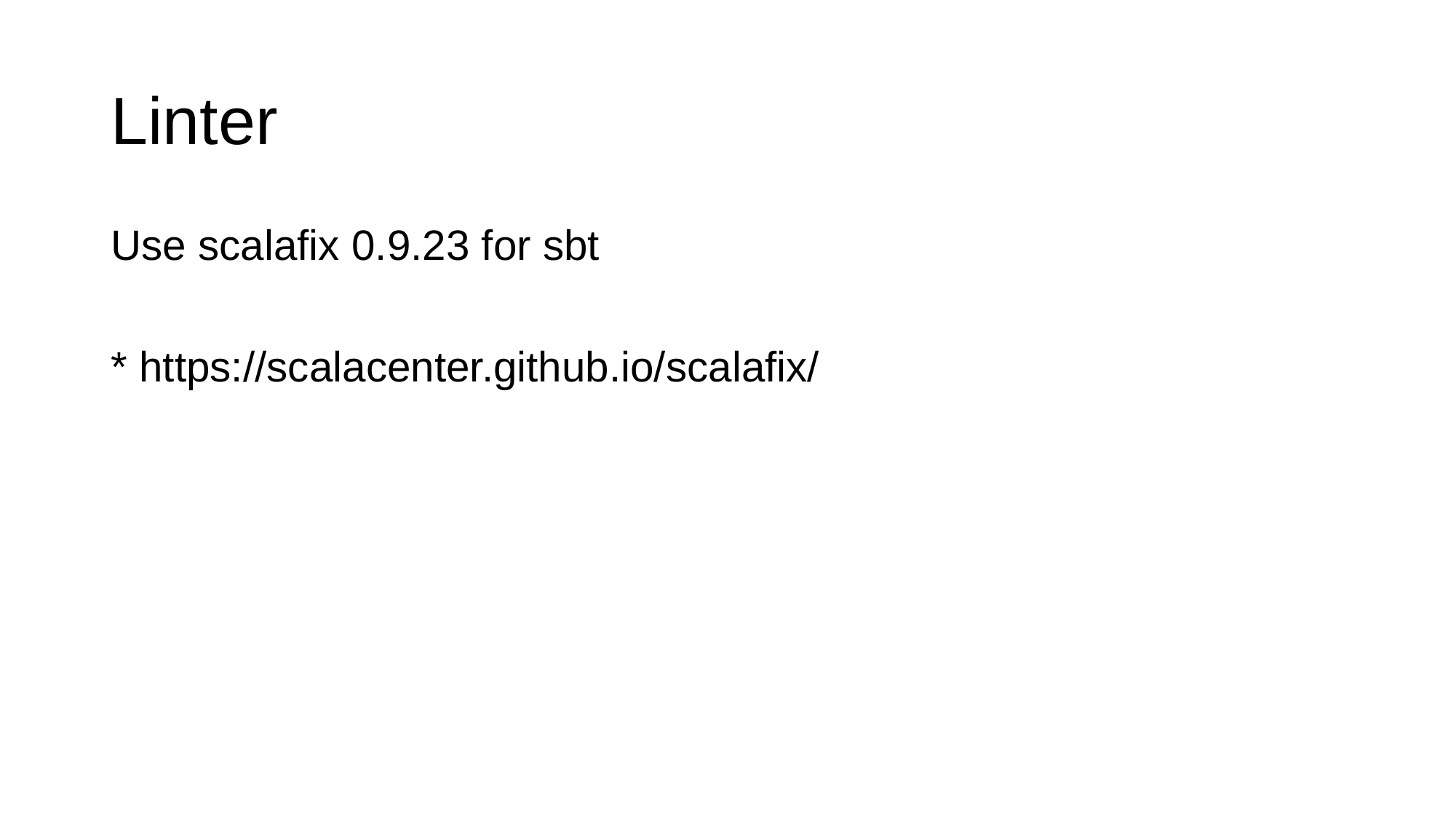

# Linter
Use scalafix 0.9.23 for sbt

* https://scalacenter.github.io/scalafix/